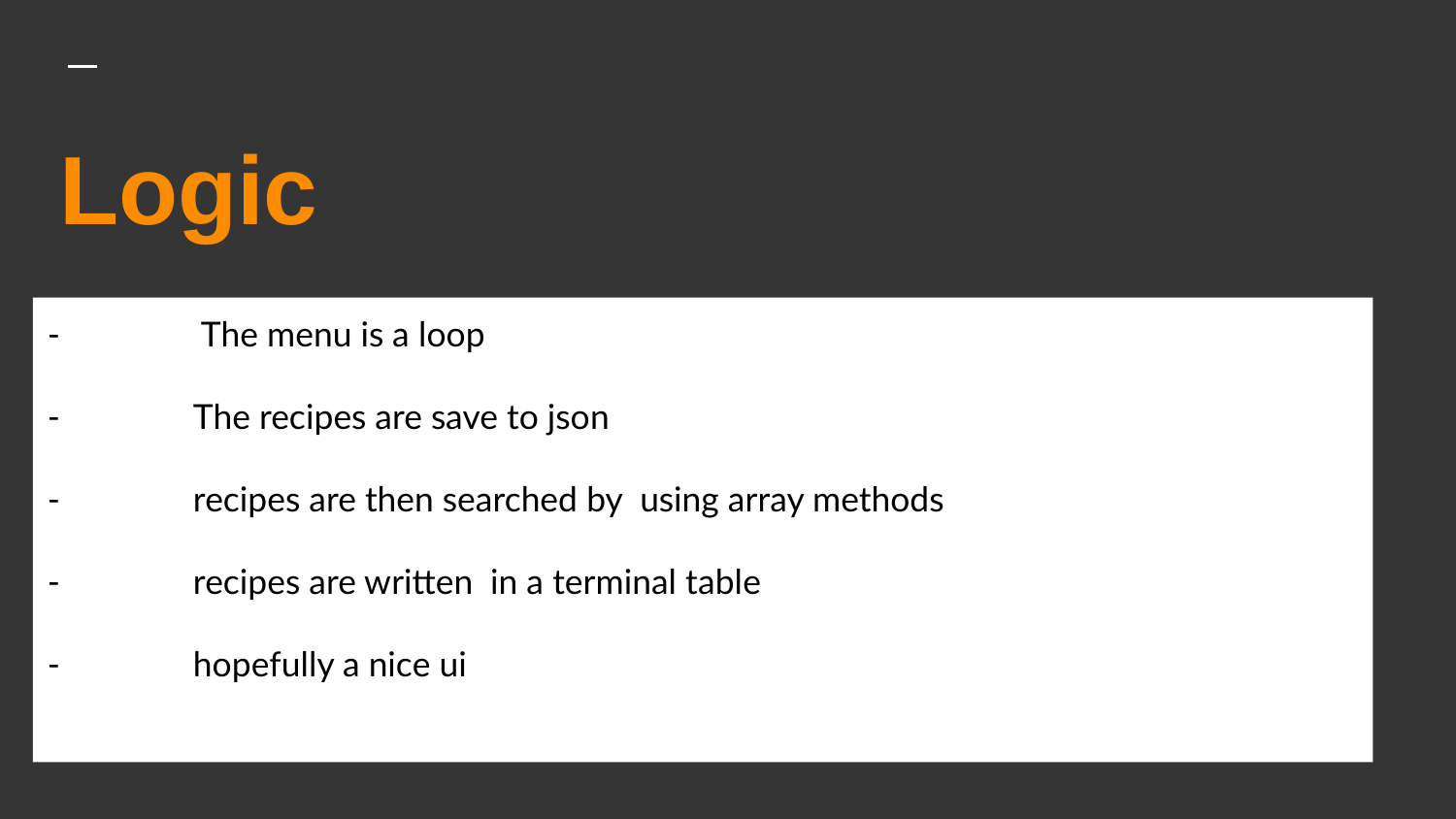

# Logic
-	 The menu is a loop

-	The recipes are save to json

-	recipes are then searched by  using array methods

-	recipes are written  in a terminal table

-	hopefully a nice ui